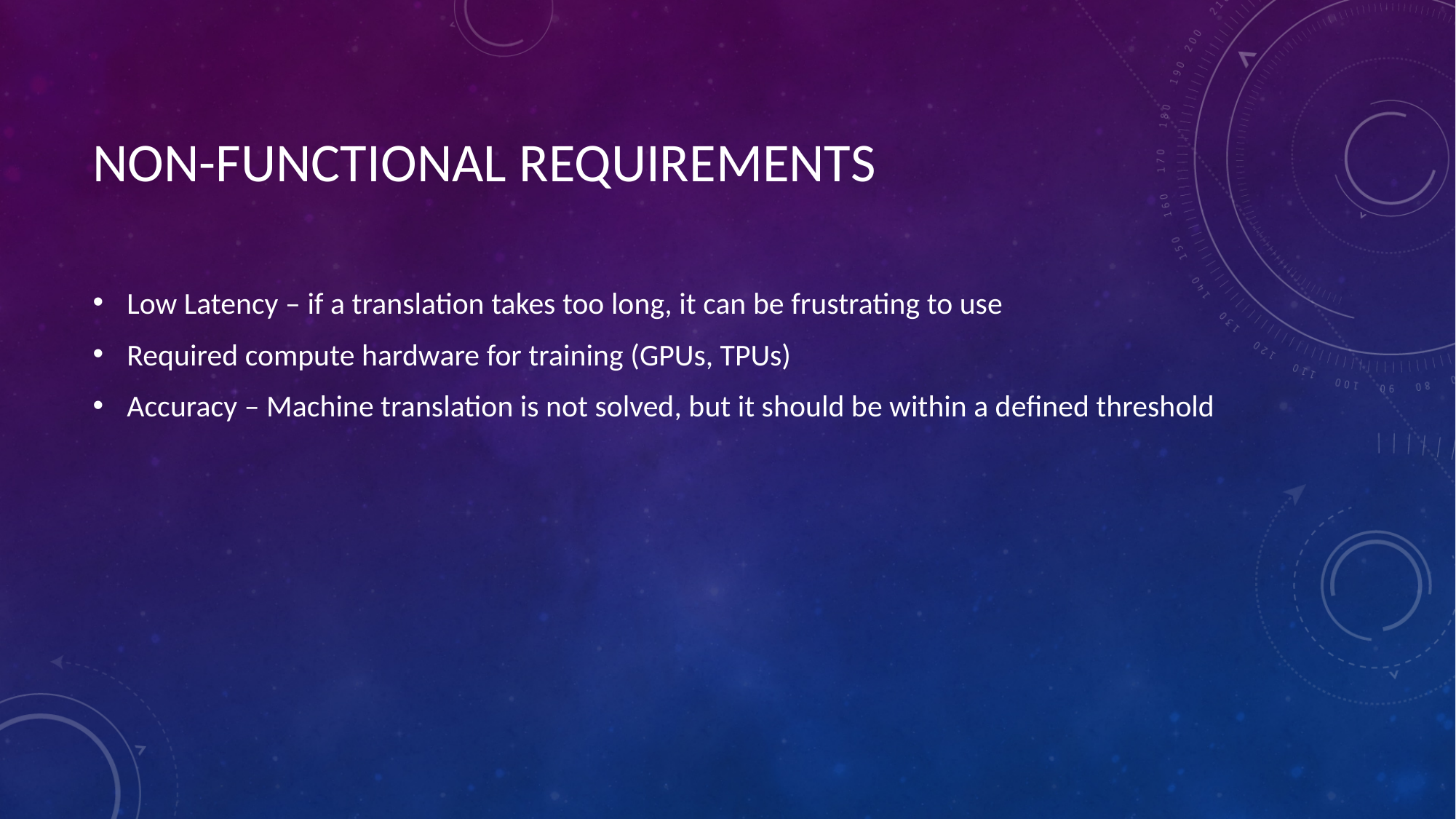

# Non-functional requirements

Low Latency – if a translation takes too long, it can be frustrating to use
Required compute hardware for training (GPUs, TPUs)
Accuracy – Machine translation is not solved, but it should be within a defined threshold